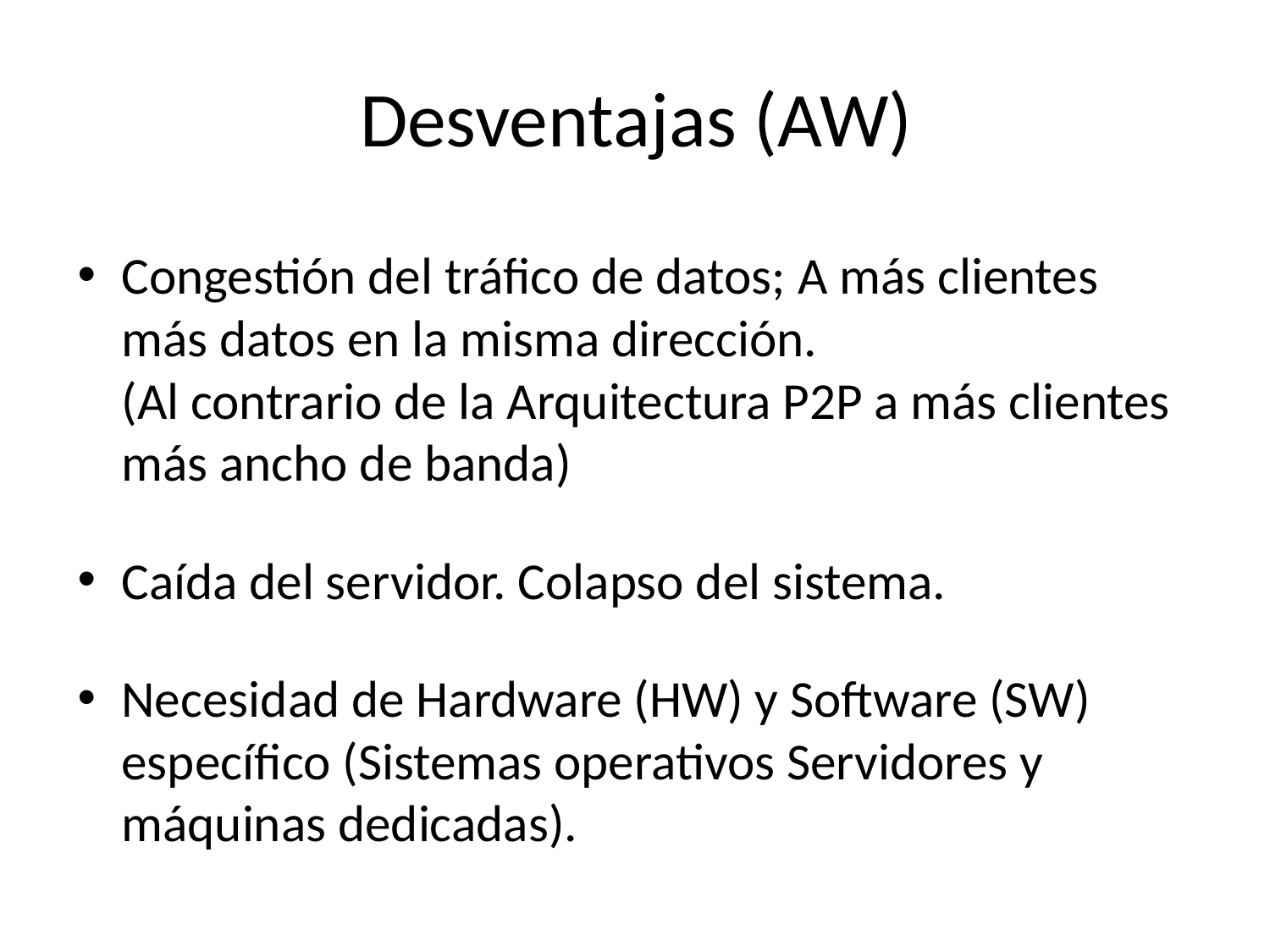

# Desventajas (AW)
Congestión del tráfico de datos; A más clientes más datos en la misma dirección.
(Al contrario de la Arquitectura P2P a más clientes más ancho de banda)

Caída del servidor. Colapso del sistema.

Necesidad de Hardware (HW) y Software (SW) específico (Sistemas operativos Servidores y máquinas dedicadas).